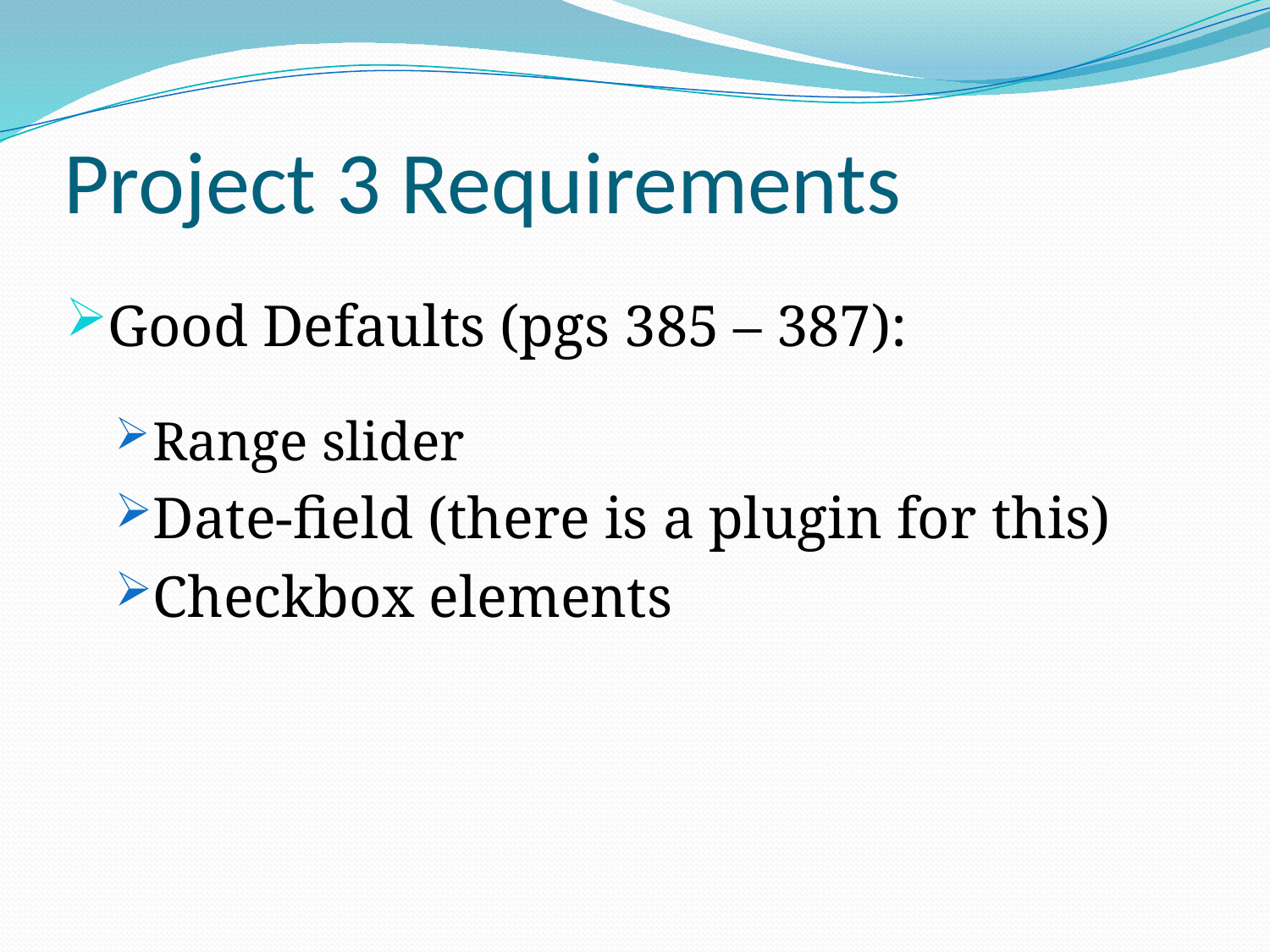

# Project 3 Requirements

Good Defaults (pgs 385 – 387):

Range slider
Date-field (there is a plugin for this)
Checkbox elements